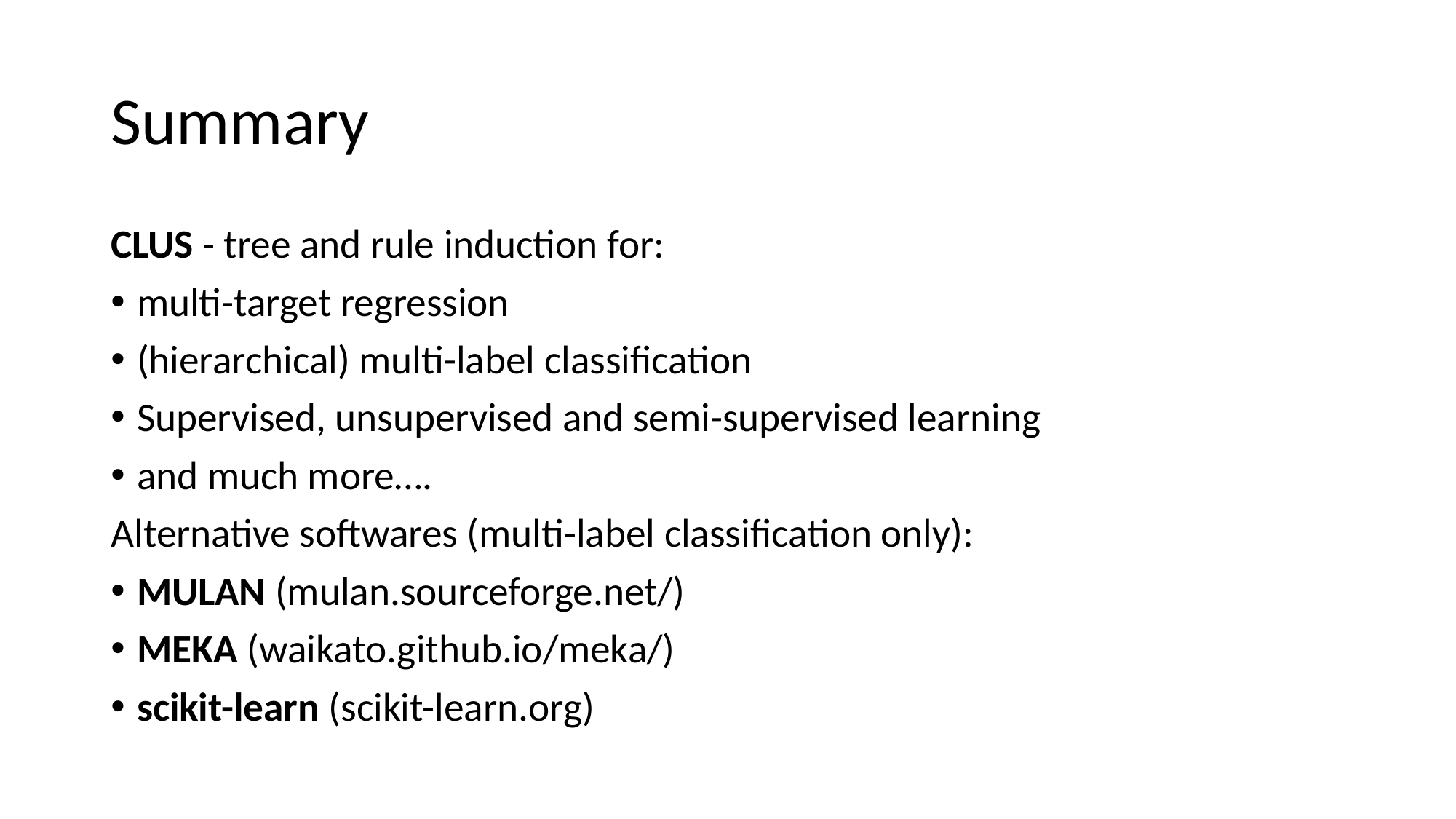

# Summary
CLUS - tree and rule induction for:
multi-target regression
(hierarchical) multi-label classification
Supervised, unsupervised and semi-supervised learning
and much more….
Alternative softwares (multi-label classification only):
MULAN (mulan.sourceforge.net/)
MEKA (waikato.github.io/meka/)
scikit-learn (scikit-learn.org)